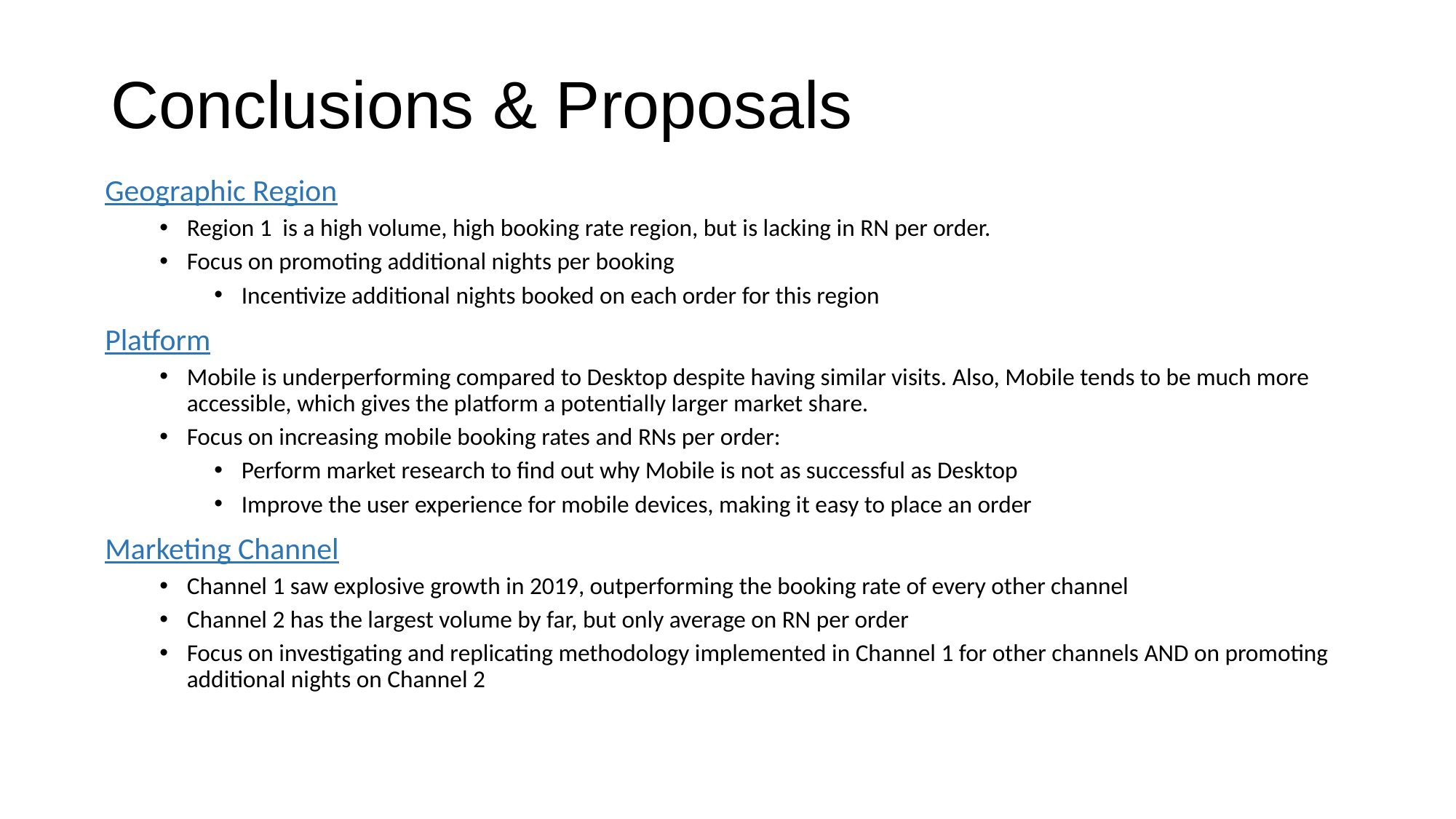

# Conclusions & Proposals
Geographic Region
Region 1  is a high volume, high booking rate region, but is lacking in RN per order.
Focus on promoting additional nights per booking
Incentivize additional nights booked on each order for this region
Platform
Mobile is underperforming compared to Desktop despite having similar visits. Also, Mobile tends to be much more accessible, which gives the platform a potentially larger market share.
Focus on increasing mobile booking rates and RNs per order:
Perform market research to find out why Mobile is not as successful as Desktop
Improve the user experience for mobile devices, making it easy to place an order
Marketing Channel
Channel 1 saw explosive growth in 2019, outperforming the booking rate of every other channel
Channel 2 has the largest volume by far, but only average on RN per order
Focus on investigating and replicating methodology implemented in Channel 1 for other channels AND on promoting additional nights on Channel 2